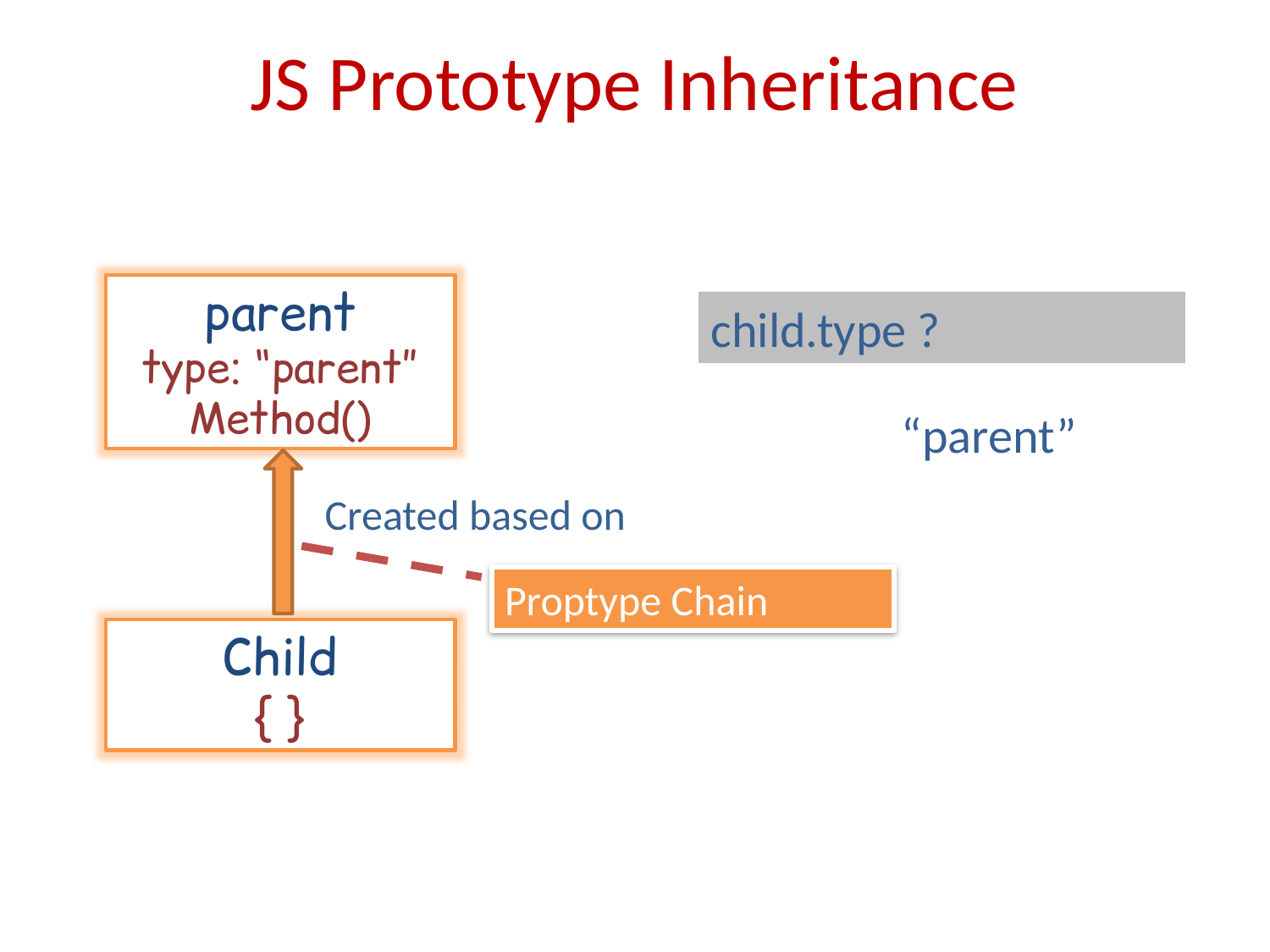

# JS Prototype Inheritance
parent
type: “parent”
Method()
child.type ?
“parent”

Created based on
Proptype Chain
Child
{ }